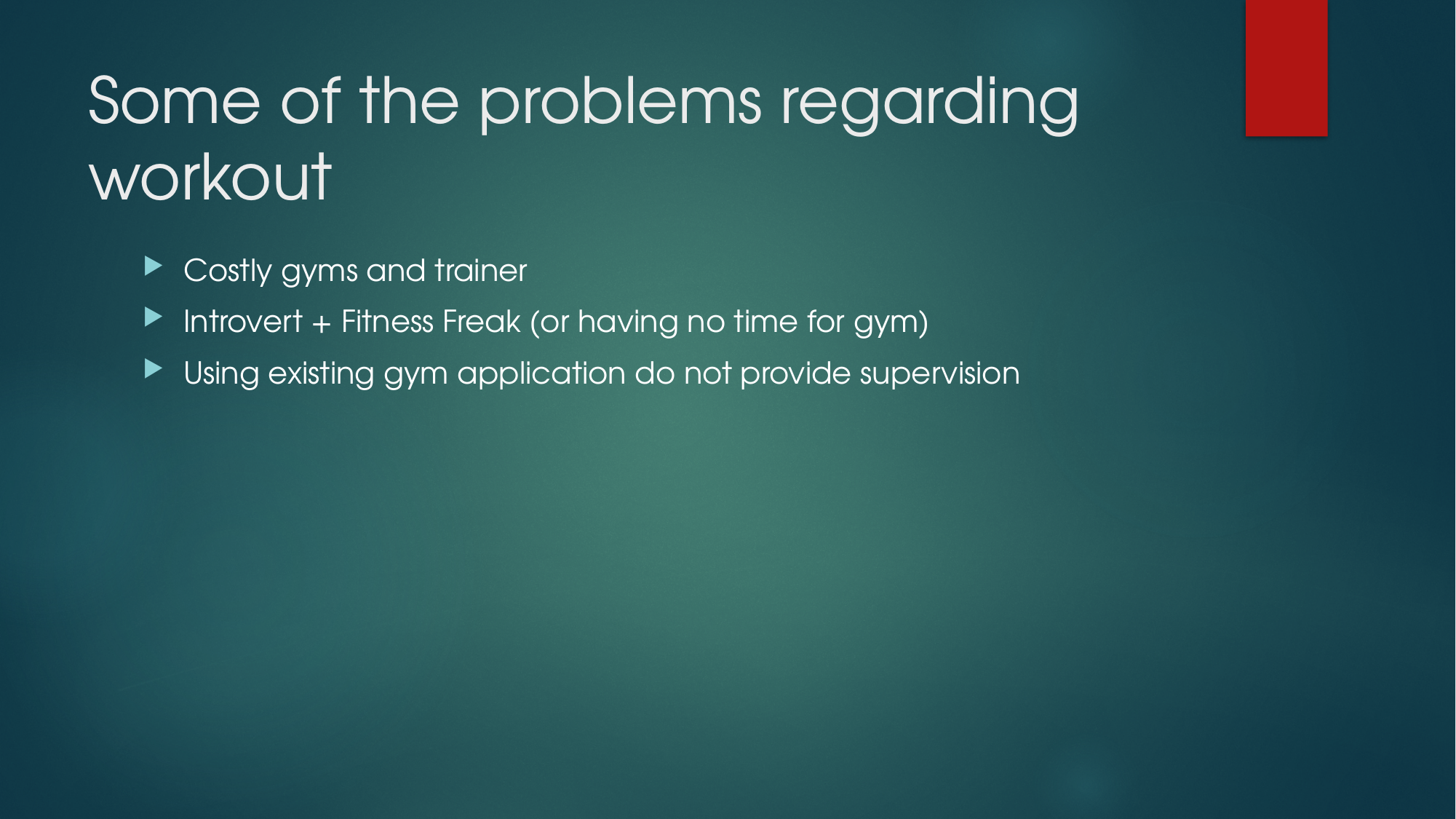

# Some of the problems regarding workout
Costly gyms and trainer
Introvert + Fitness Freak (or having no time for gym)
Using existing gym application do not provide supervision